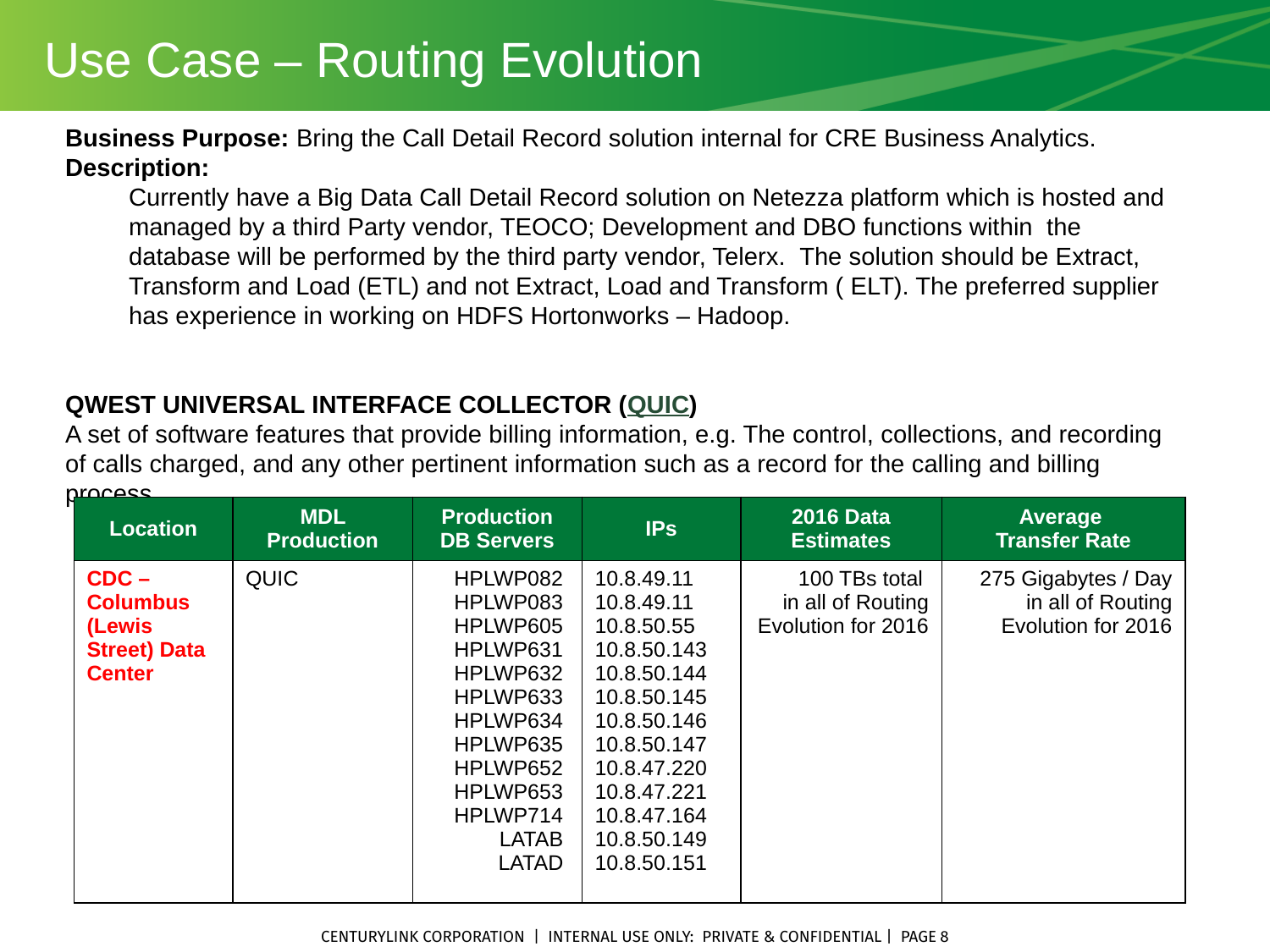

Use Case – Routing Evolution
Business Purpose: Bring the Call Detail Record solution internal for CRE Business Analytics.
Description:
Currently have a Big Data Call Detail Record solution on Netezza platform which is hosted and managed by a third Party vendor, TEOCO; Development and DBO functions within  the database will be performed by the third party vendor, Telerx.  The solution should be Extract, Transform and Load (ETL) and not Extract, Load and Transform ( ELT). The preferred supplier has experience in working on HDFS Hortonworks – Hadoop.

QWEST UNIVERSAL INTERFACE COLLECTOR (QUIC)
A set of software features that provide billing information, e.g. The control, collections, and recording of calls charged, and any other pertinent information such as a record for the calling and billing process.
| Location | MDL Production | Production DB Servers | IPs | 2016 Data Estimates | Average Transfer Rate |
| --- | --- | --- | --- | --- | --- |
| CDC – Columbus (Lewis Street) Data Center | QUIC | HPLWP082 HPLWP083 HPLWP605 HPLWP631 HPLWP632 HPLWP633 HPLWP634 HPLWP635 HPLWP652 HPLWP653 HPLWP714 LATAB LATAD | 10.8.49.11 10.8.49.11 10.8.50.55 10.8.50.143 10.8.50.144 10.8.50.145 10.8.50.146 10.8.50.147 10.8.47.220 10.8.47.221 10.8.47.164 10.8.50.149 10.8.50.151 | 100 TBs total in all of Routing Evolution for 2016 | 275 Gigabytes / Day in all of Routing Evolution for 2016 |